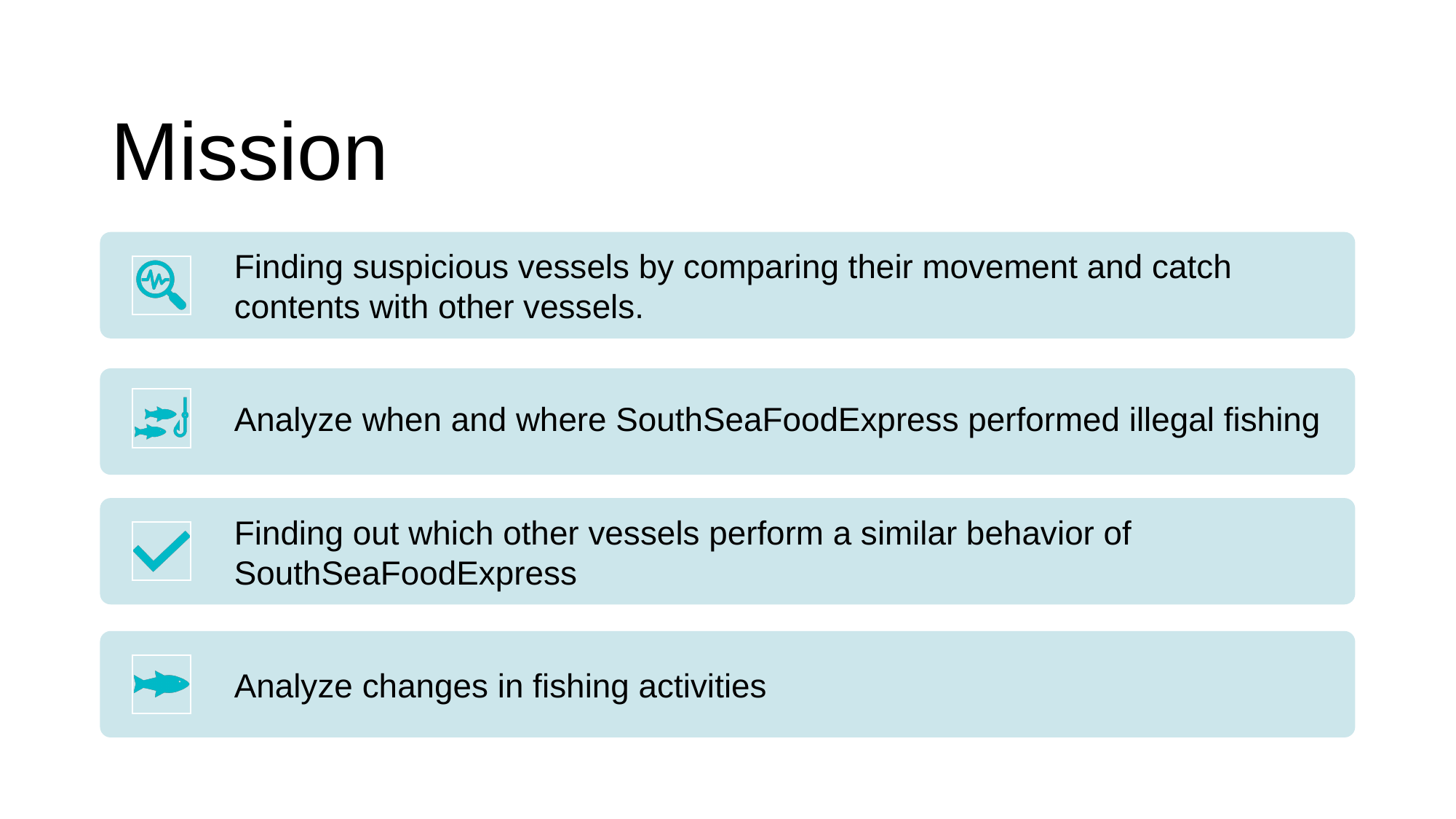

# Mission
Finding suspicious vessels by comparing their movement and catch contents with other vessels.
Analyze when and where SouthSeaFoodExpress performed illegal fishing
Finding out which other vessels perform a similar behavior of SouthSeaFoodExpress
Analyze changes in fishing activities